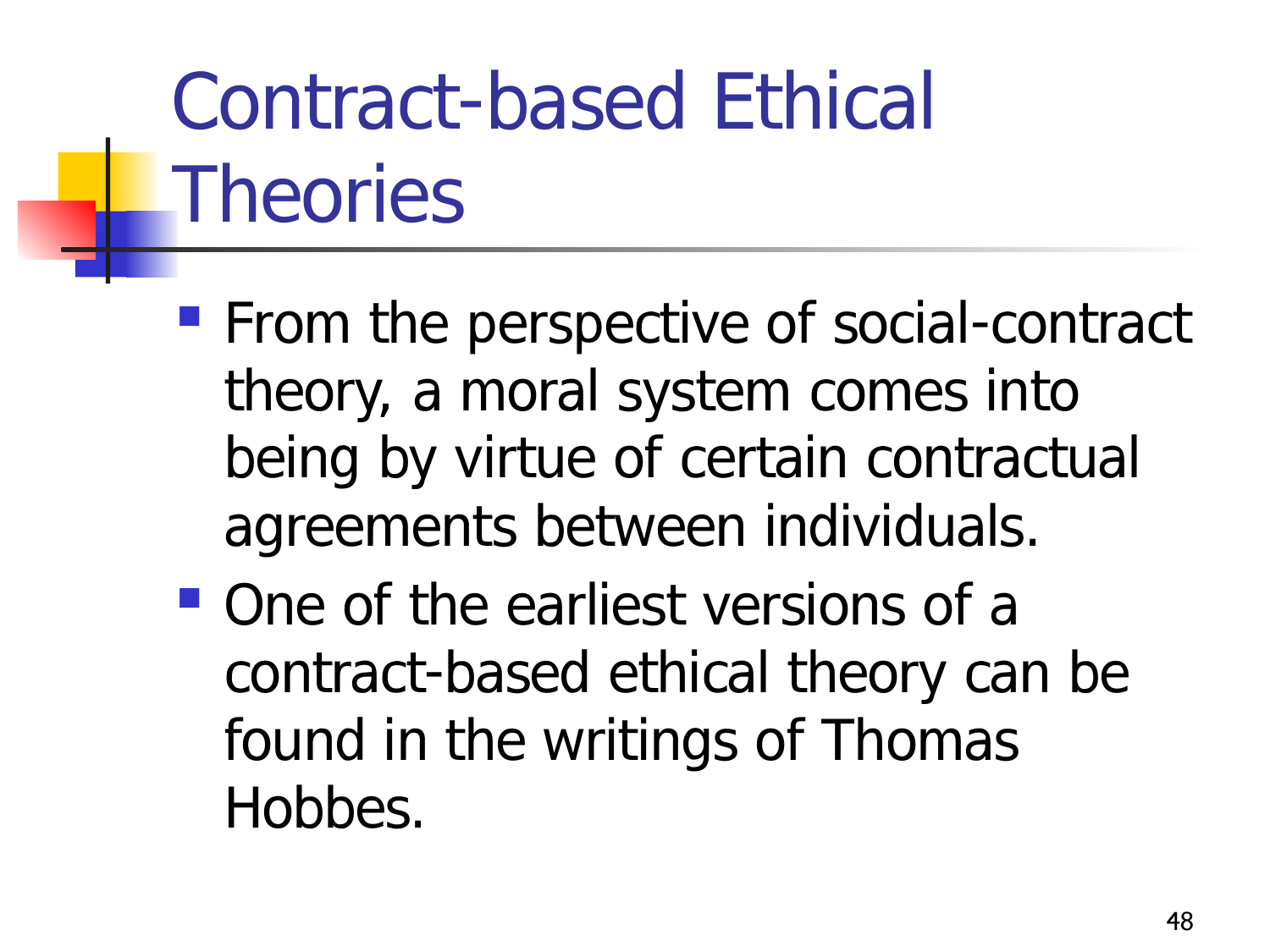

# Contract-based Ethical Theories
From the perspective of social-contract theory, a moral system comes into being by virtue of certain contractual agreements between individuals.
One of the earliest versions of a contract-based ethical theory can be found in the writings of Thomas Hobbes.
48